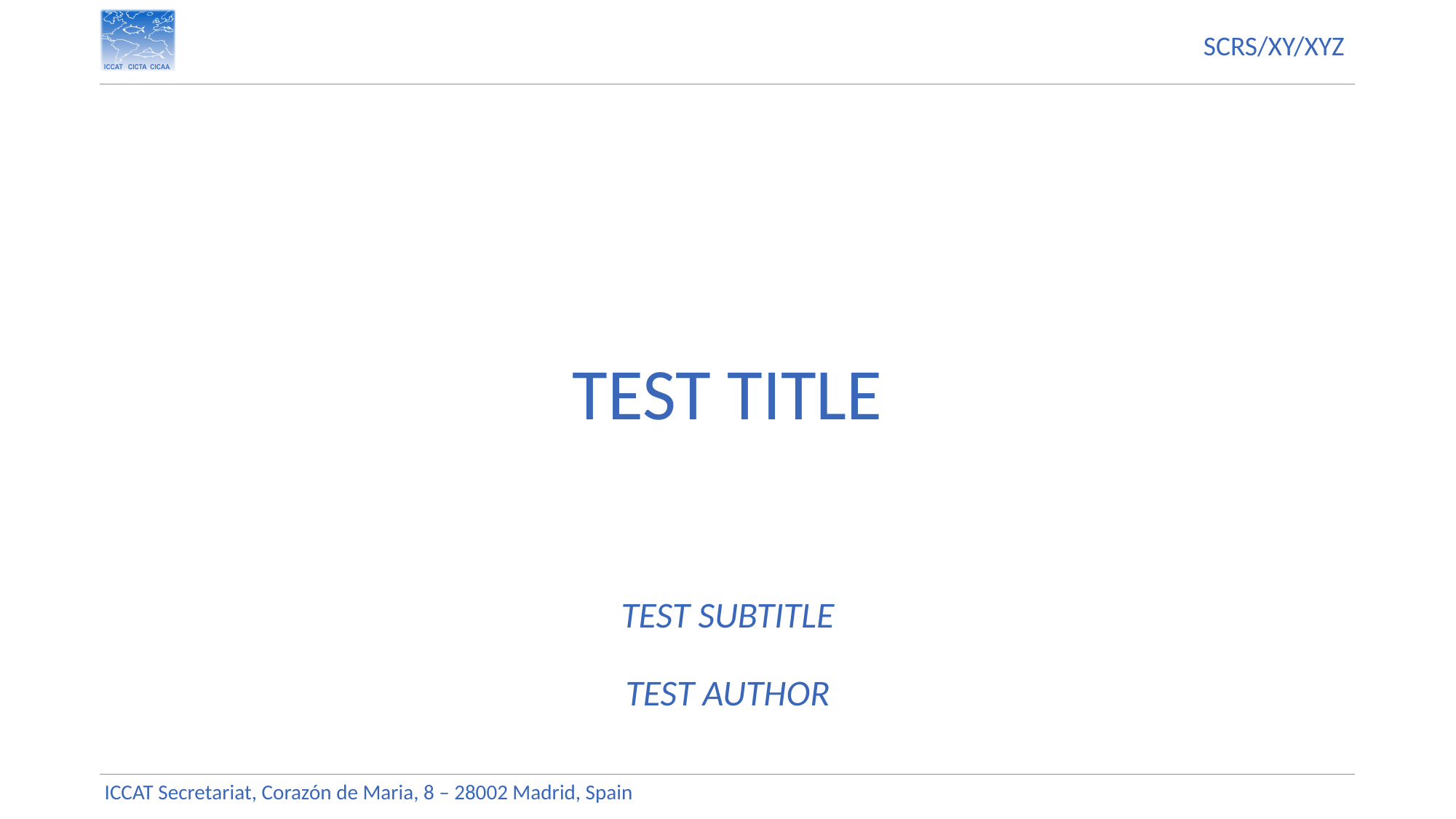

# Test title
Test subtitle
Test author